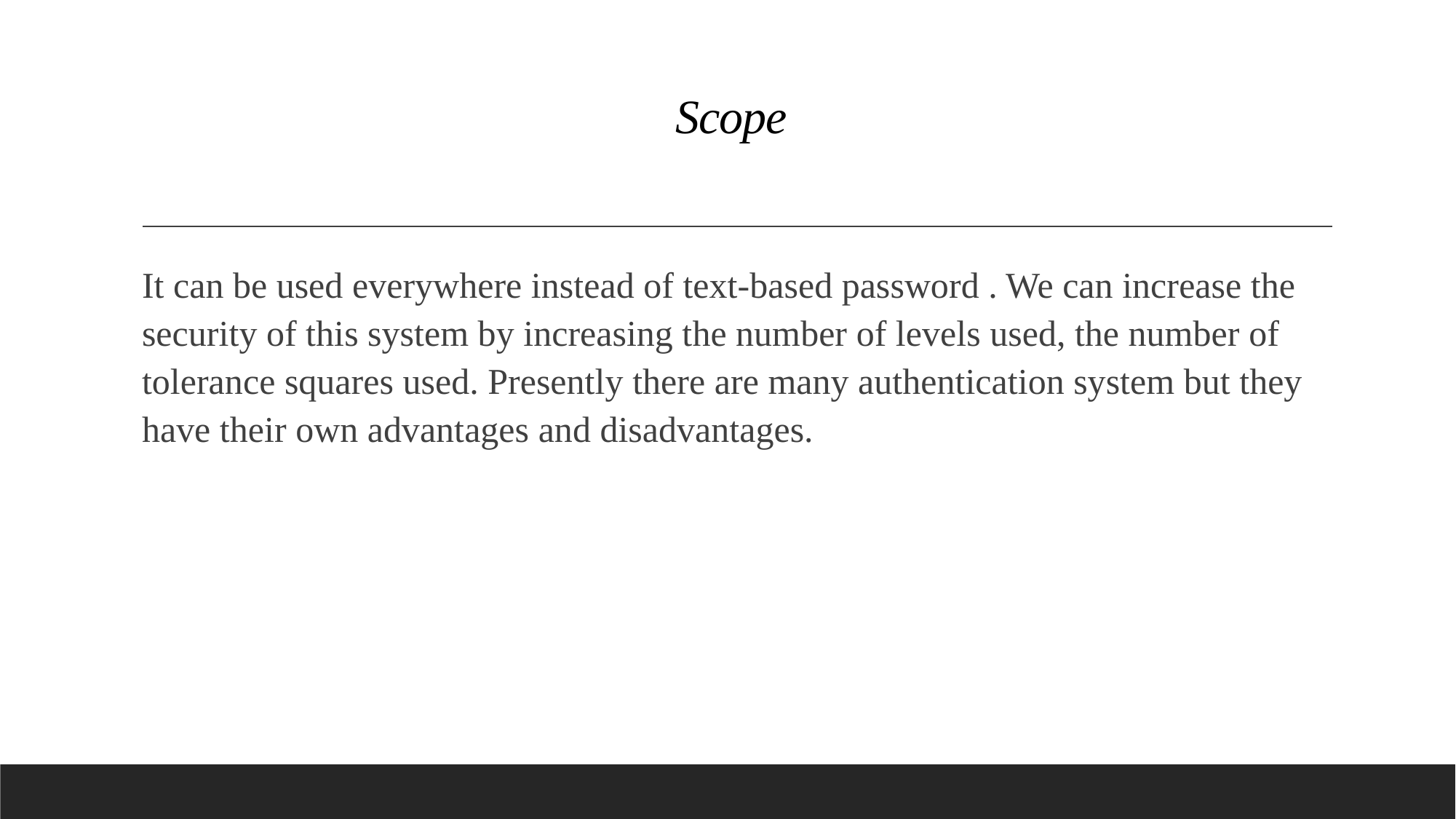

# Scope
It can be used everywhere instead of text-based password . We can increase the security of this system by increasing the number of levels used, the number of tolerance squares used. Presently there are many authentication system but they have their own advantages and disadvantages.